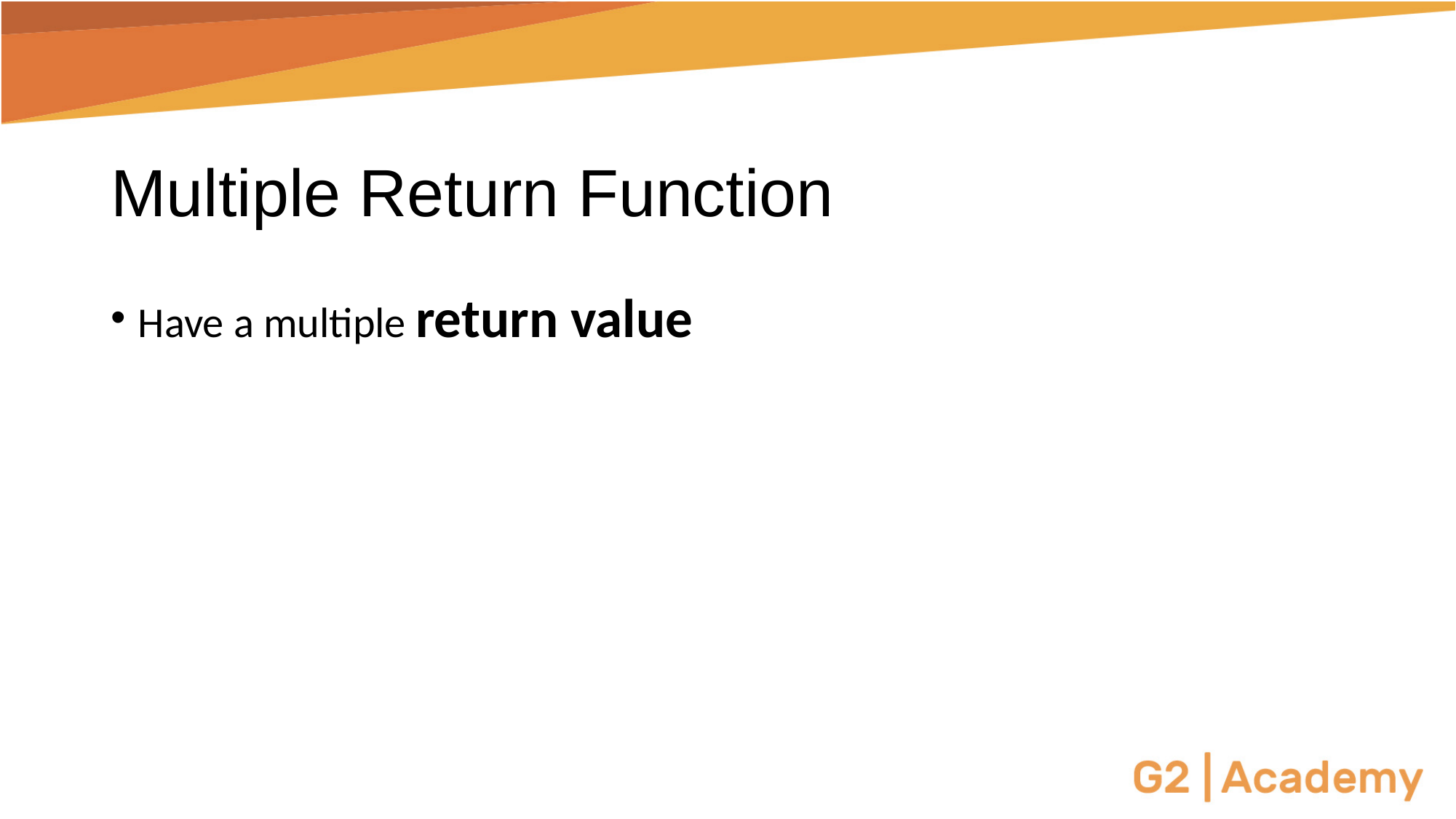

# Multiple Return Function
Have a multiple return value